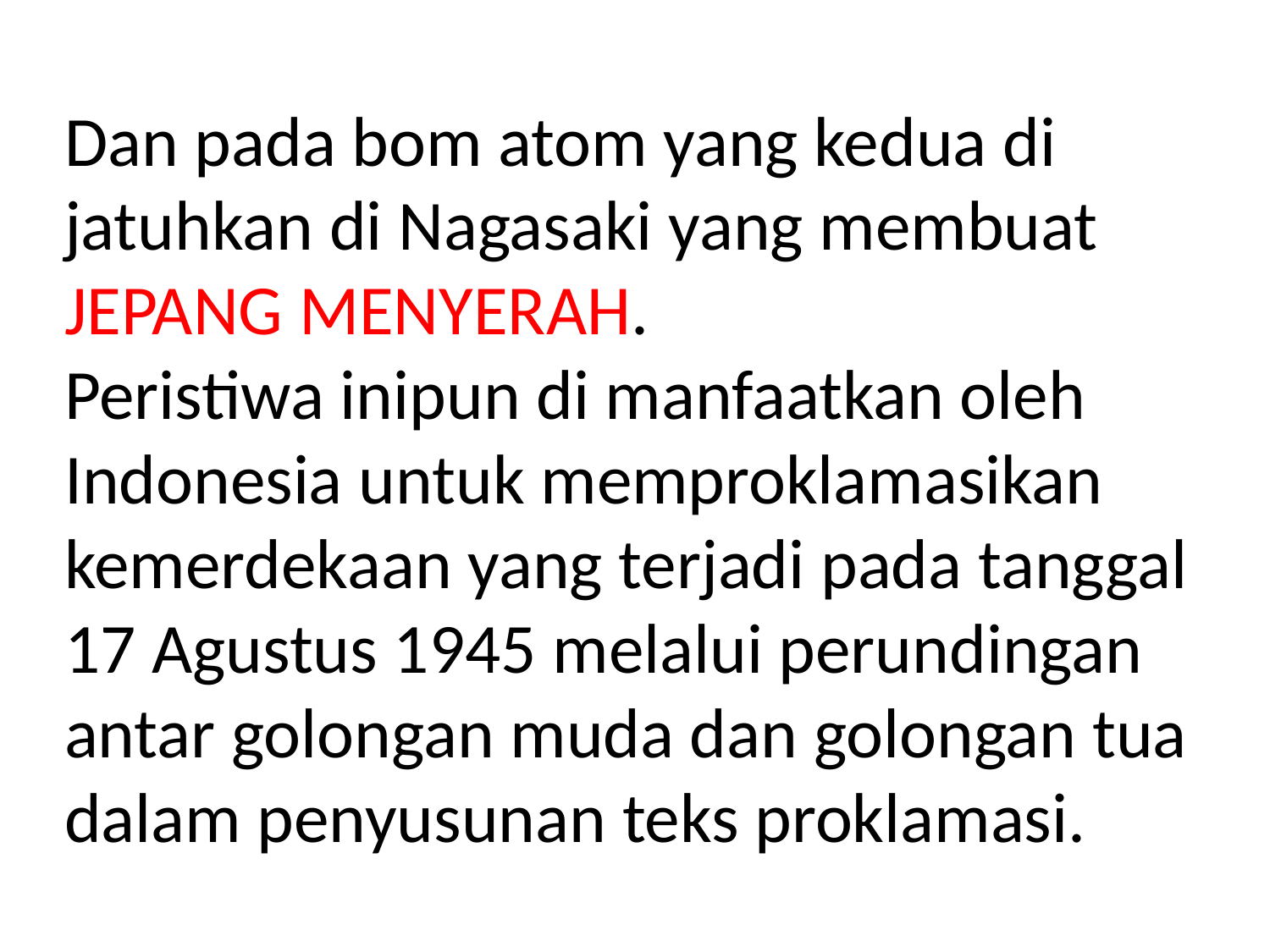

# Dan pada bom atom yang kedua di jatuhkan di Nagasaki yang membuat JEPANG MENYERAH. Peristiwa inipun di manfaatkan oleh Indonesia untuk memproklamasikan kemerdekaan yang terjadi pada tanggal 17 Agustus 1945 melalui perundingan antar golongan muda dan golongan tua dalam penyusunan teks proklamasi.